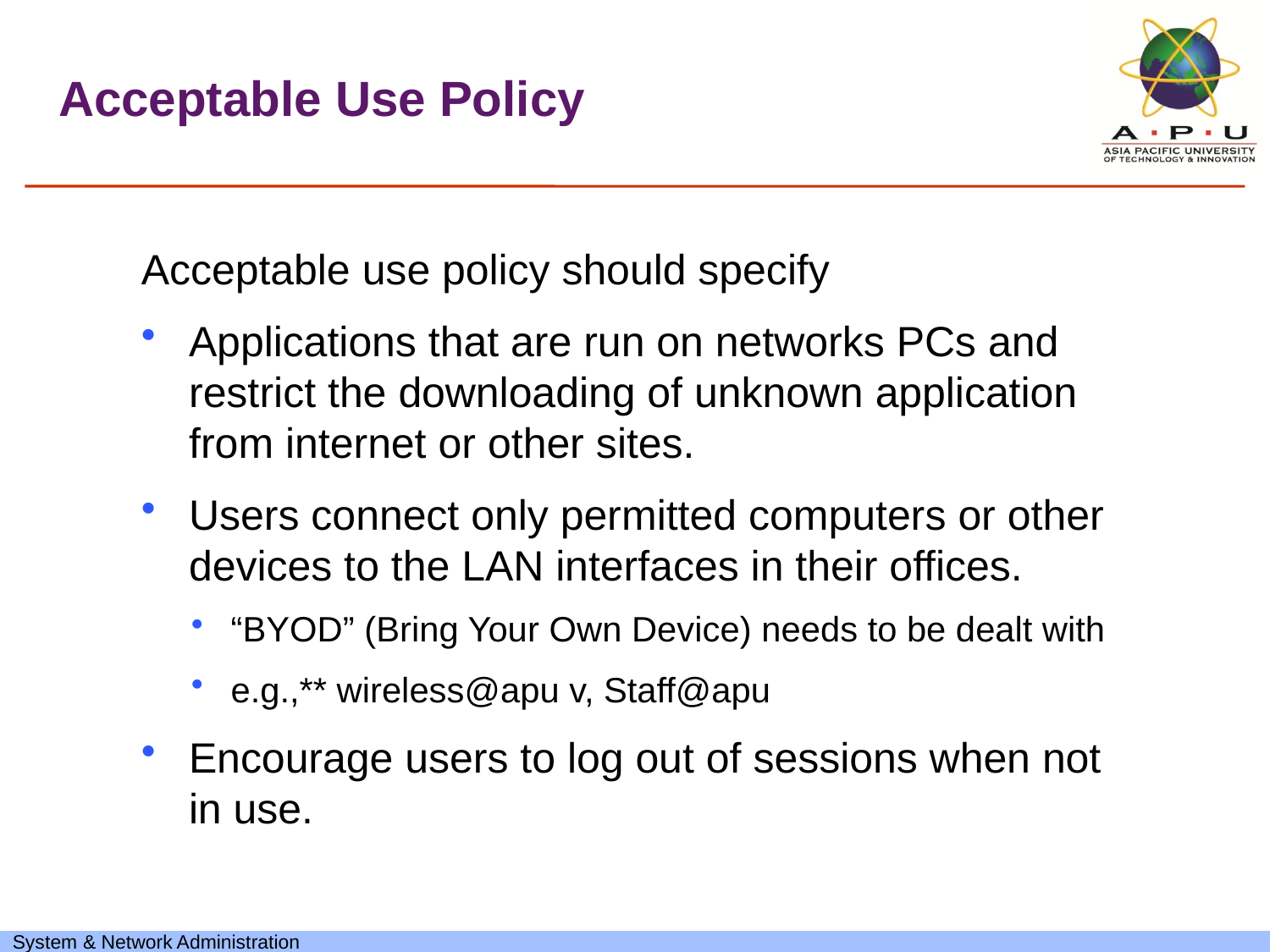

Acceptable Use Policy
Acceptable use policy should specify
Applications that are run on networks PCs and restrict the downloading of unknown application from internet or other sites.
Users connect only permitted computers or other devices to the LAN interfaces in their offices.
“BYOD” (Bring Your Own Device) needs to be dealt with
e.g.,** wireless@apu v, Staff@apu
Encourage users to log out of sessions when not in use.